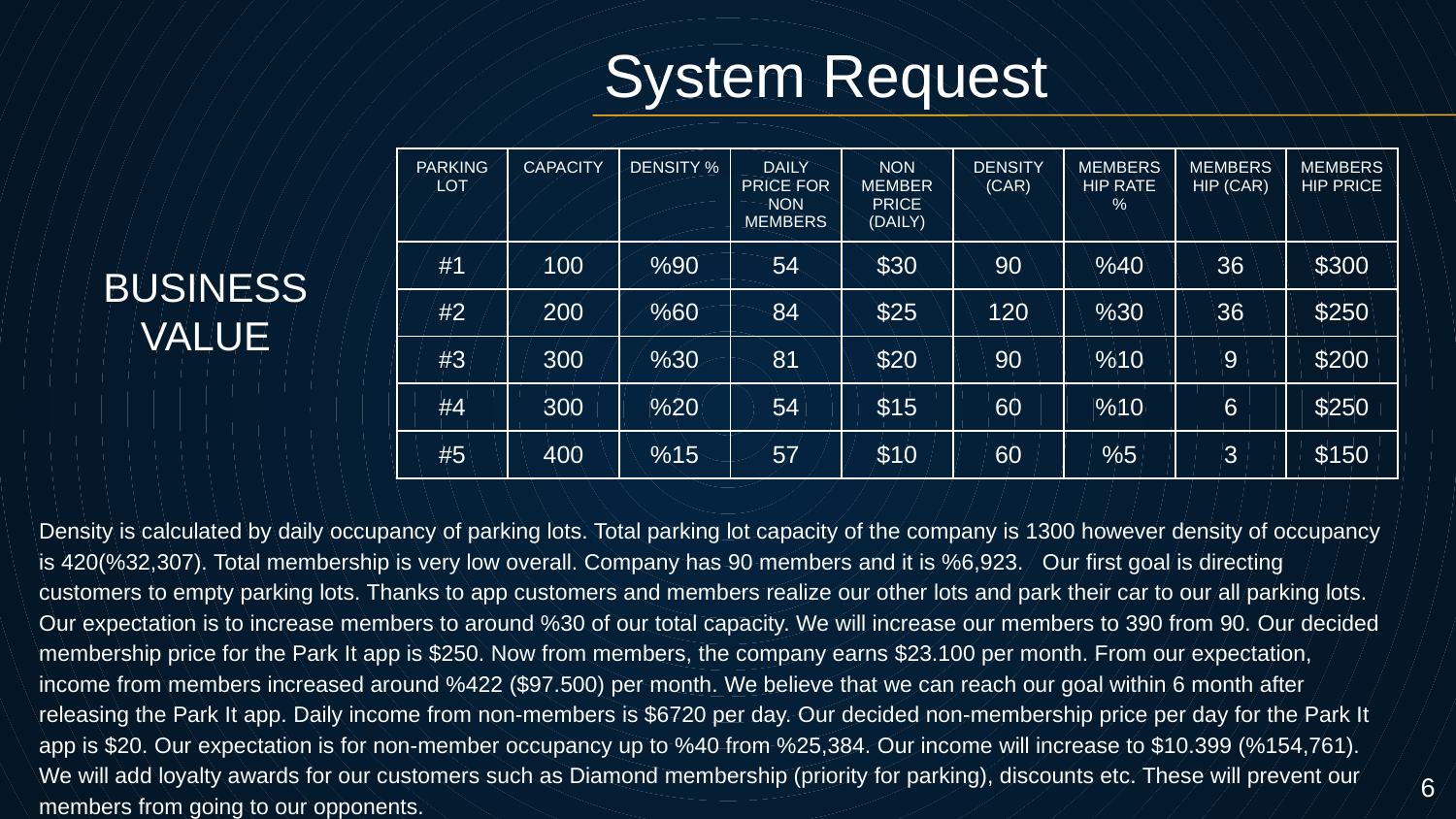

# System Request
| PARKING LOT | CAPACITY | DENSITY % | DAILY PRICE FOR NON MEMBERS | NON MEMBER PRICE (DAILY) | DENSITY (CAR) | MEMBERSHIP RATE % | MEMBERSHIP (CAR) | MEMBERSHIP PRICE |
| --- | --- | --- | --- | --- | --- | --- | --- | --- |
| #1 | 100 | %90 | 54 | $30 | 90 | %40 | 36 | $300 |
| #2 | 200 | %60 | 84 | $25 | 120 | %30 | 36 | $250 |
| #3 | 300 | %30 | 81 | $20 | 90 | %10 | 9 | $200 |
| #4 | 300 | %20 | 54 | $15 | 60 | %10 | 6 | $250 |
| #5 | 400 | %15 | 57 | $10 | 60 | %5 | 3 | $150 |
BUSINESS VALUE
Density is calculated by daily occupancy of parking lots. Total parking lot capacity of the company is 1300 however density of occupancy is 420(%32,307). Total membership is very low overall. Company has 90 members and it is %6,923.   Our first goal is directing customers to empty parking lots. Thanks to app customers and members realize our other lots and park their car to our all parking lots. Our expectation is to increase members to around %30 of our total capacity. We will increase our members to 390 from 90. Our decided membership price for the Park It app is $250. Now from members, the company earns $23.100 per month. From our expectation, income from members increased around %422 ($97.500) per month. We believe that we can reach our goal within 6 month after releasing the Park It app. Daily income from non-members is $6720 per day. Our decided non-membership price per day for the Park It app is $20. Our expectation is for non-member occupancy up to %40 from %25,384. Our income will increase to $10.399 (%154,761).  We will add loyalty awards for our customers such as Diamond membership (priority for parking), discounts etc. These will prevent our members from going to our opponents.
6